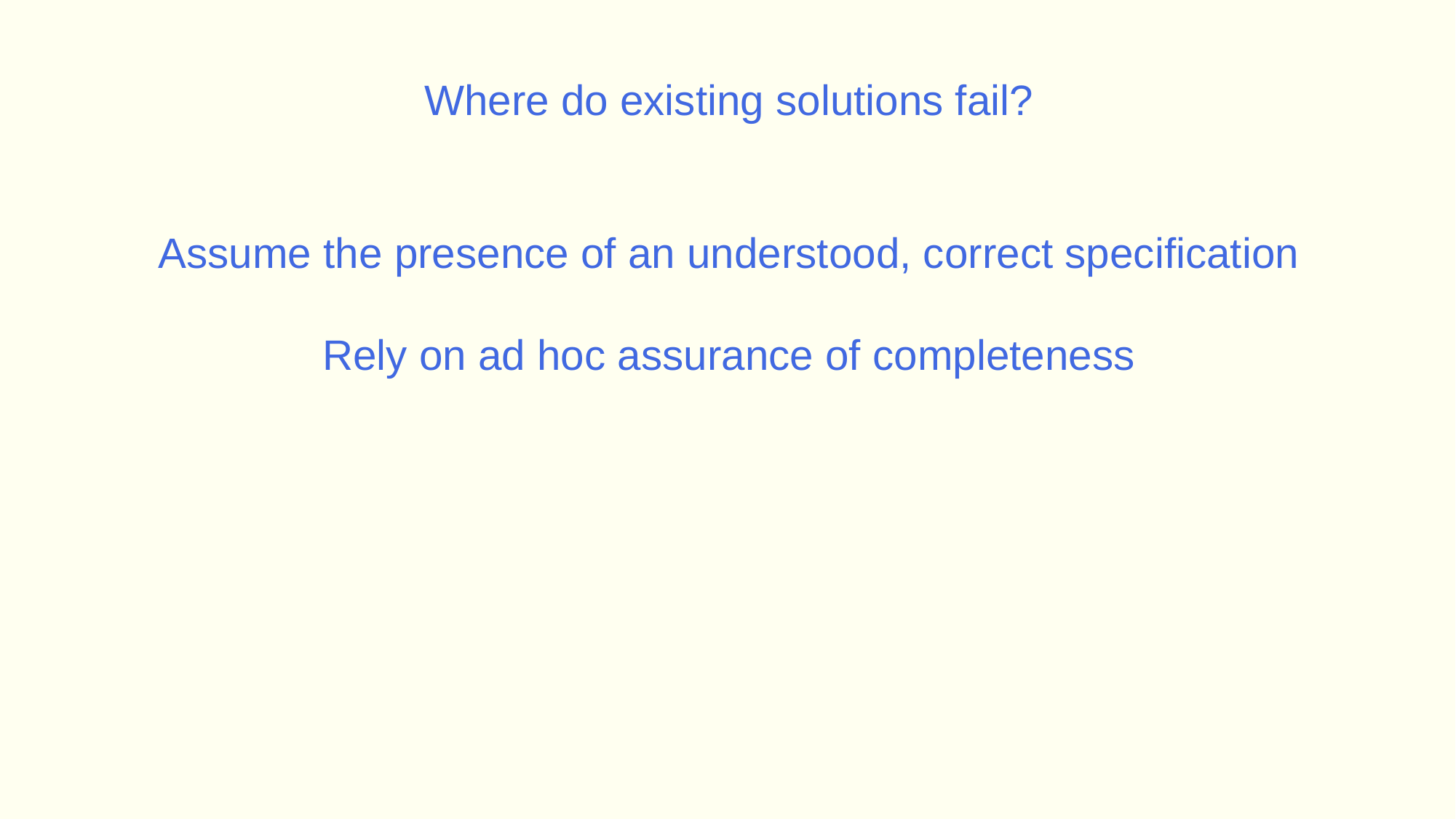

Where do existing solutions fail?

Assume the presence of an understood, correct specification

Rely on ad hoc assurance of completeness